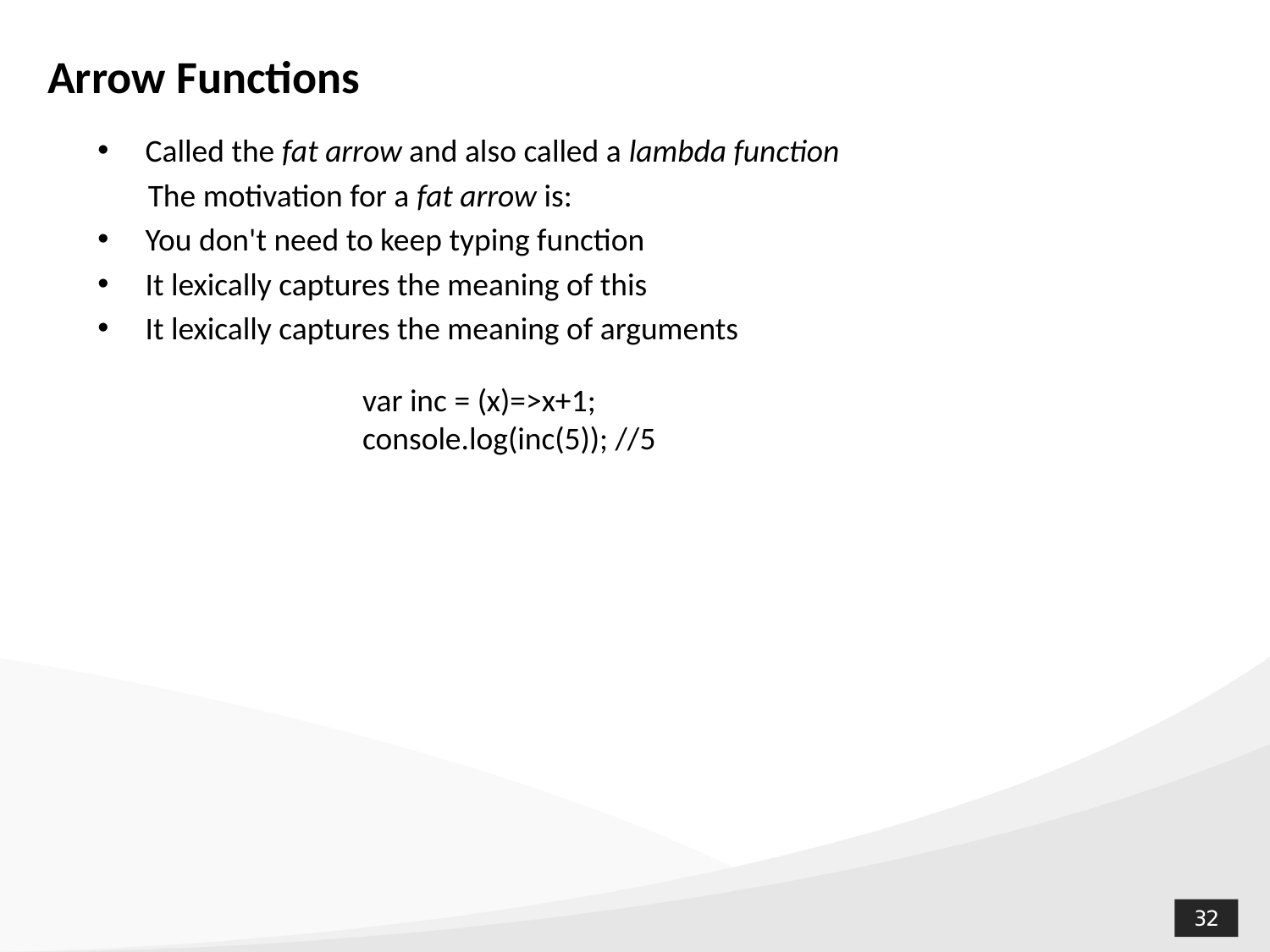

# Arrow Functions
Called the fat arrow and also called a lambda function
       The motivation for a fat arrow is:
You don't need to keep typing function
It lexically captures the meaning of this
It lexically captures the meaning of arguments
var inc = (x)=>x+1;
console.log(inc(5)); //5